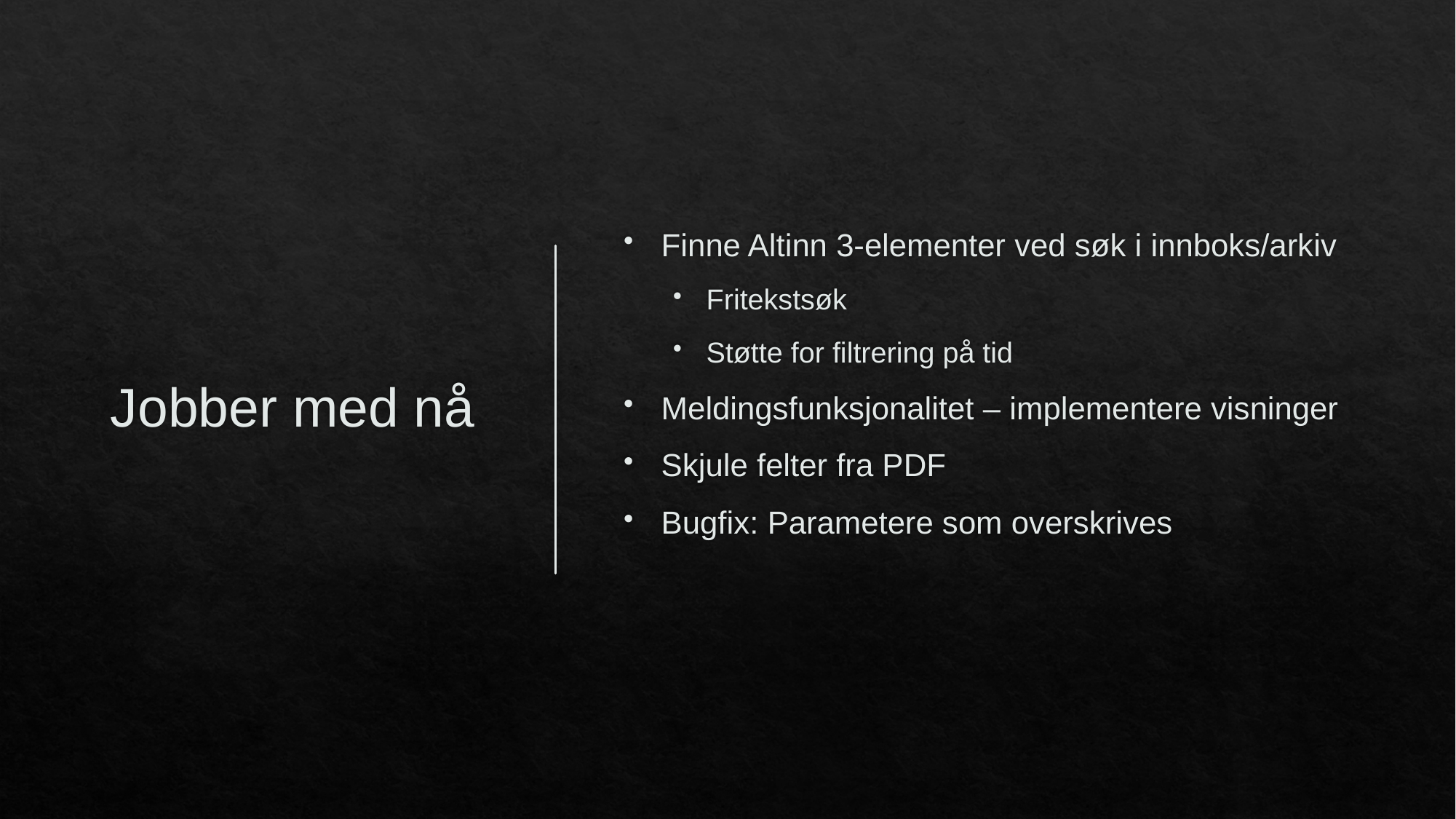

# Jobber med nå
Finne Altinn 3-elementer ved søk i innboks/arkiv
Fritekstsøk
Støtte for filtrering på tid
Meldingsfunksjonalitet – implementere visninger
Skjule felter fra PDF
Bugfix: Parametere som overskrives